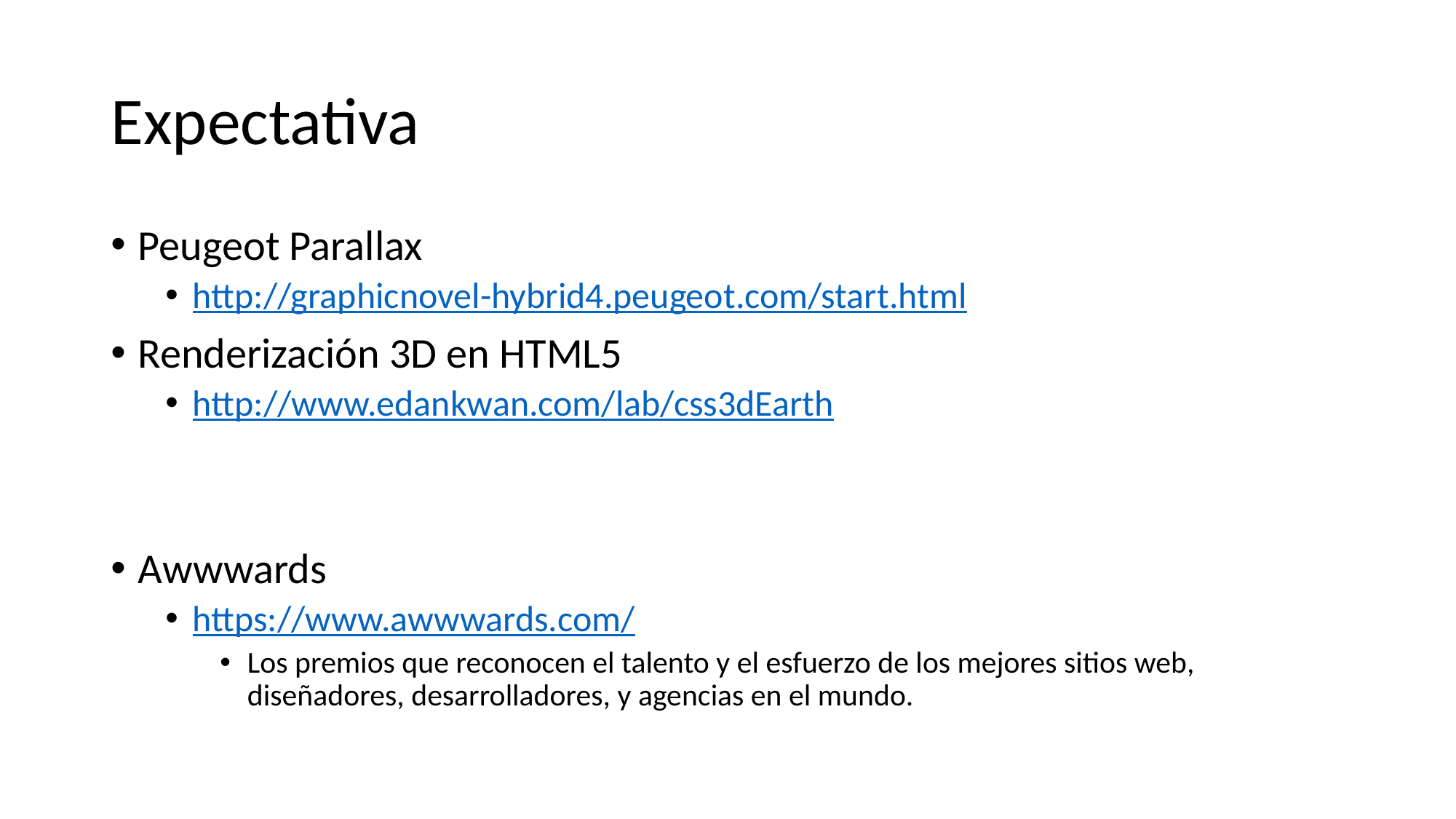

# Expectativa
Peugeot Parallax
http://graphicnovel-hybrid4.peugeot.com/start.html
Renderización 3D en HTML5
http://www.edankwan.com/lab/css3dEarth

Awwwards
https://www.awwwards.com/
Los premios que reconocen el talento y el esfuerzo de los mejores sitios web, diseñadores, desarrolladores, y agencias en el mundo.